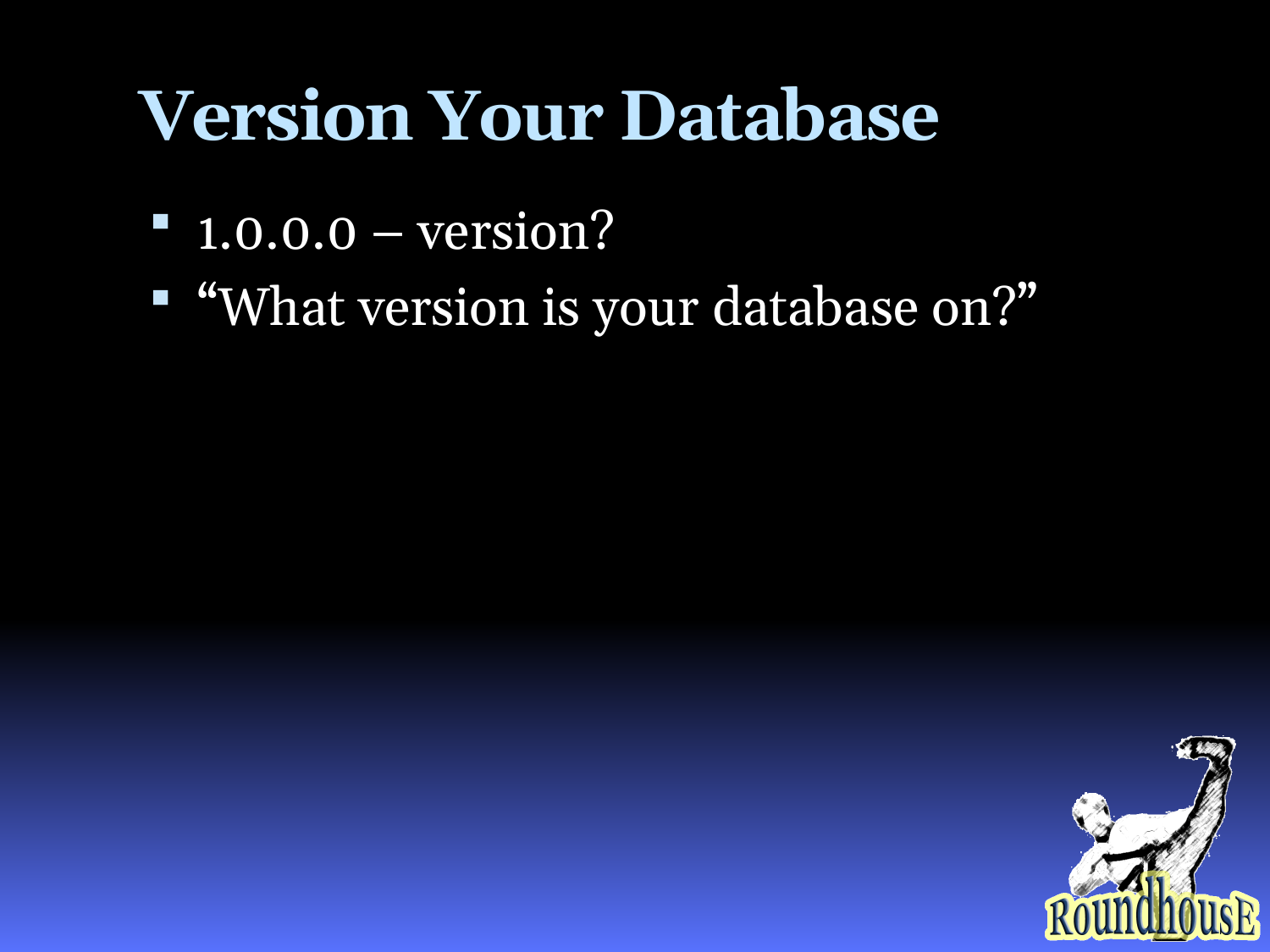

# Version Your Database
1.0.0.0 – version?
“What version is your database on?”